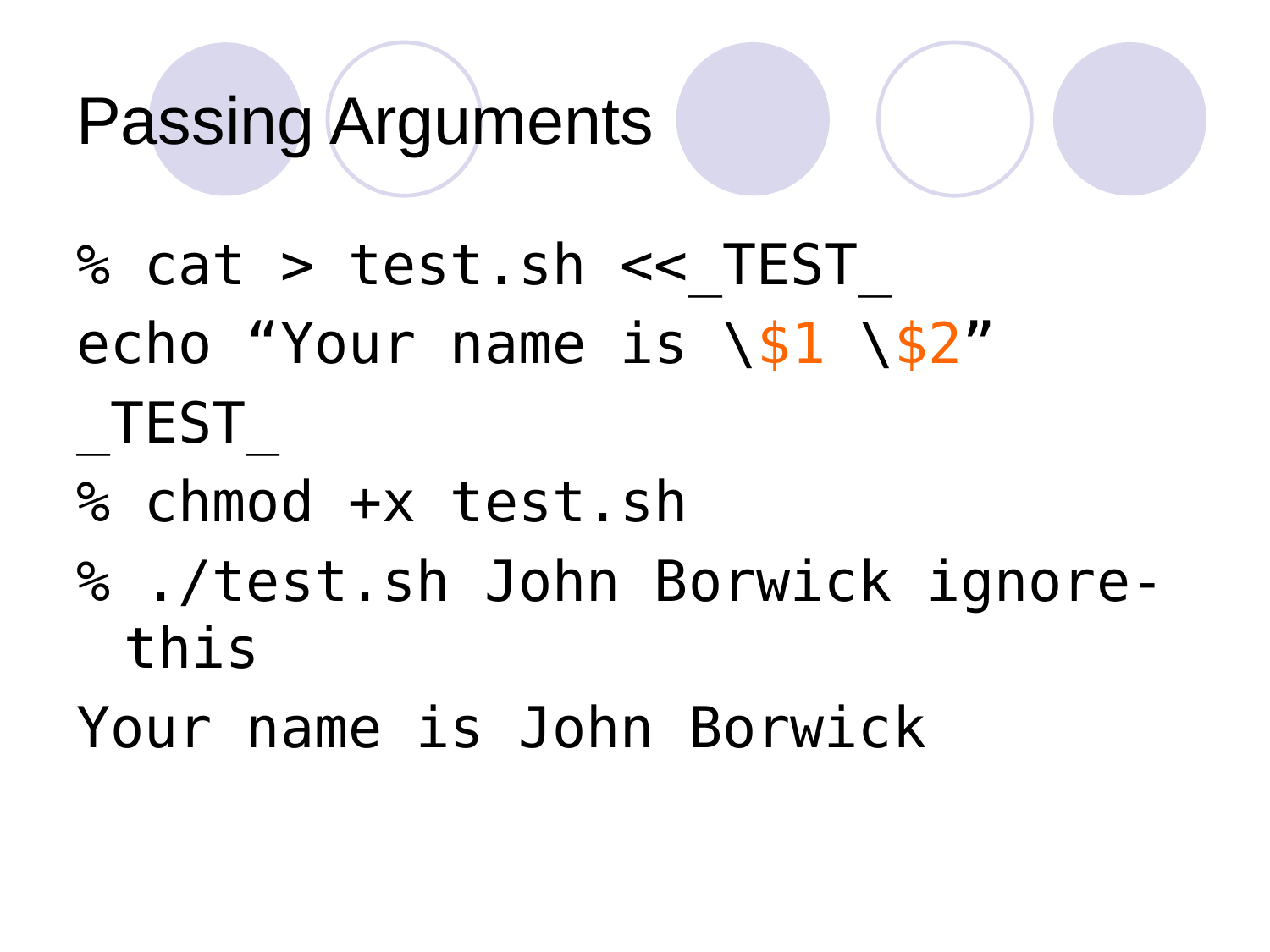

# Passing Arguments
% cat > test.sh <<_TEST_
echo “Your name is \$1 \$2”
_TEST_
% chmod +x test.sh
% ./test.sh John Borwick ignore-this
Your name is John Borwick